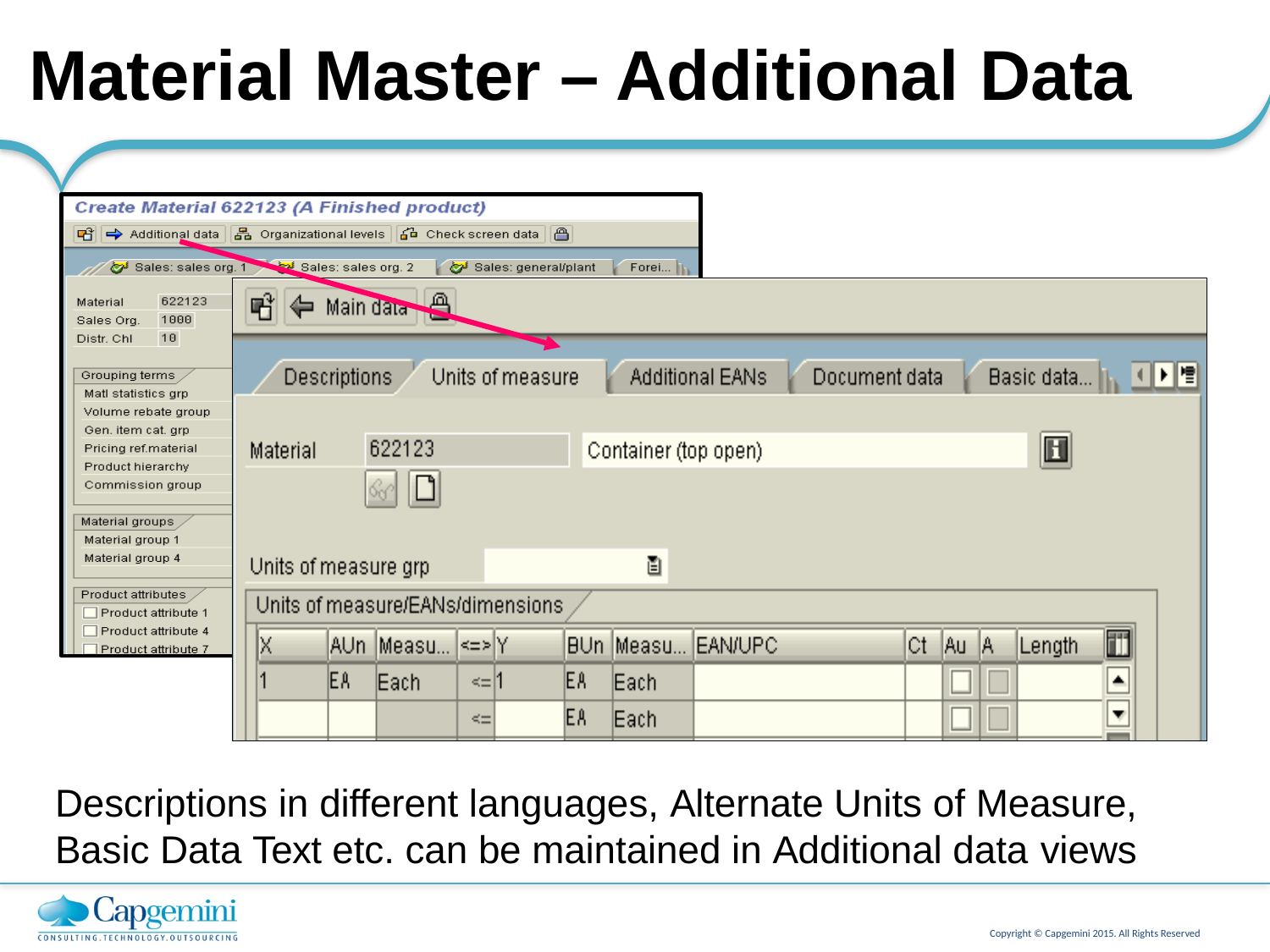

# Material Master – Additional Data

Descriptions in different languages, Alternate Units of Measure,  Basic Data Text etc. can be maintained in Additional data views